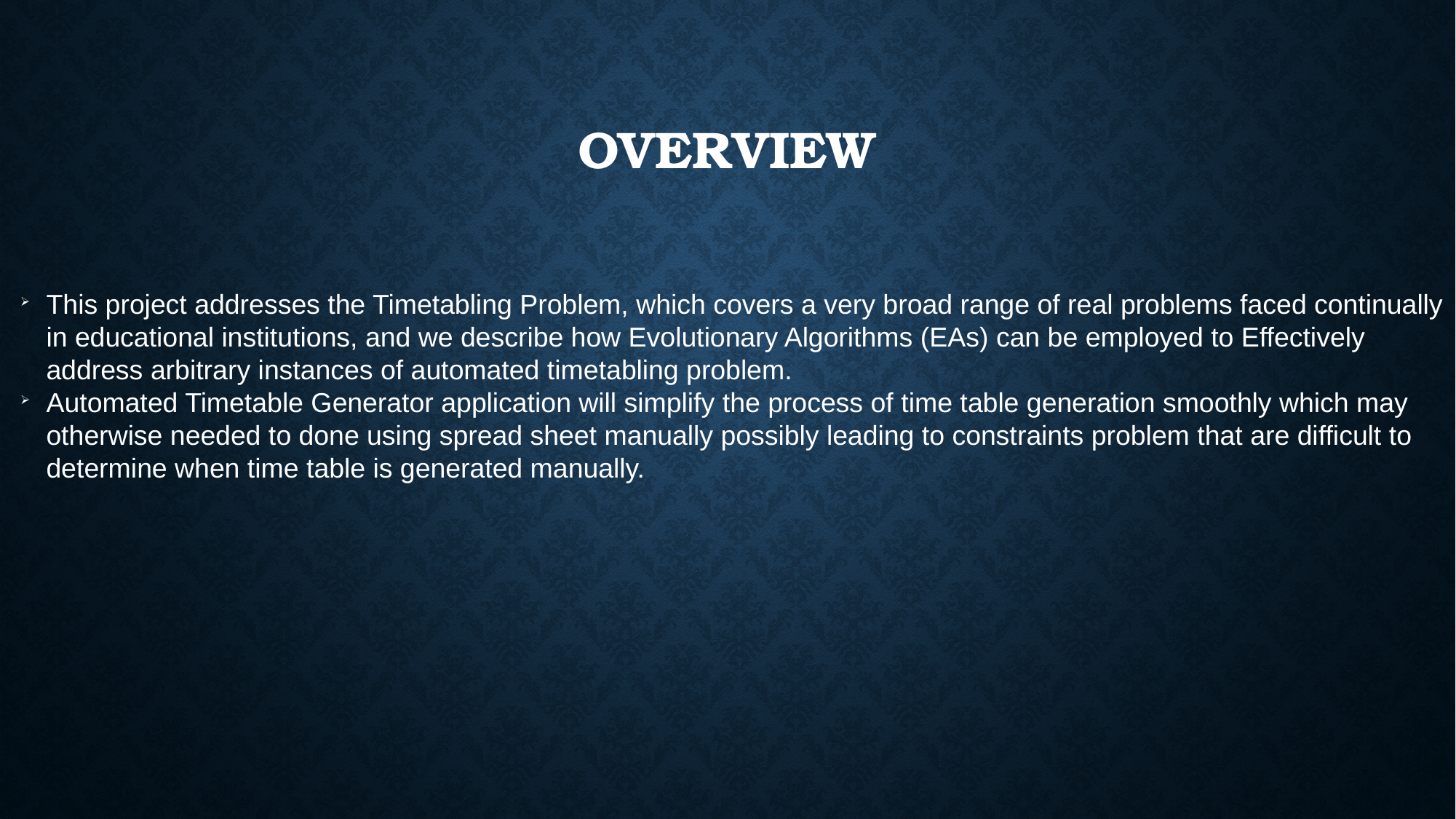

Overview

This project addresses the Timetabling Problem, which covers a very broad range of real problems faced continually in educational institutions, and we describe how Evolutionary Algorithms (EAs) can be employed to Effectively address arbitrary instances of automated timetabling problem.
Automated Timetable Generator application will simplify the process of time table generation smoothly which may otherwise needed to done using spread sheet manually possibly leading to constraints problem that are difficult to determine when time table is generated manually.